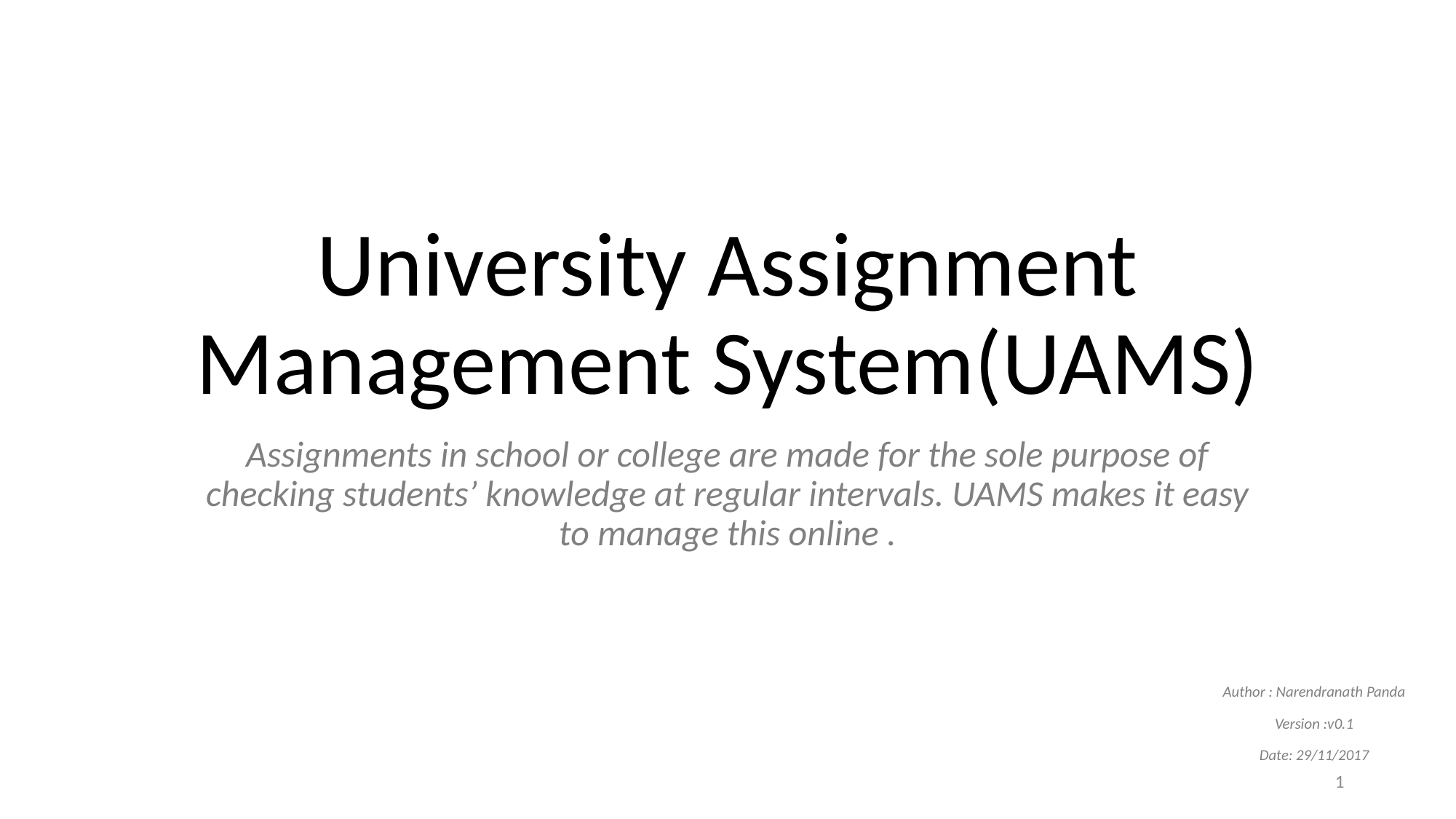

# University Assignment Management System(UAMS)
Assignments in school or college are made for the sole purpose of checking students’ knowledge at regular intervals. UAMS makes it easy to manage this online .
Author : Narendranath Panda
Version :v0.1
Date: 29/11/2017
1